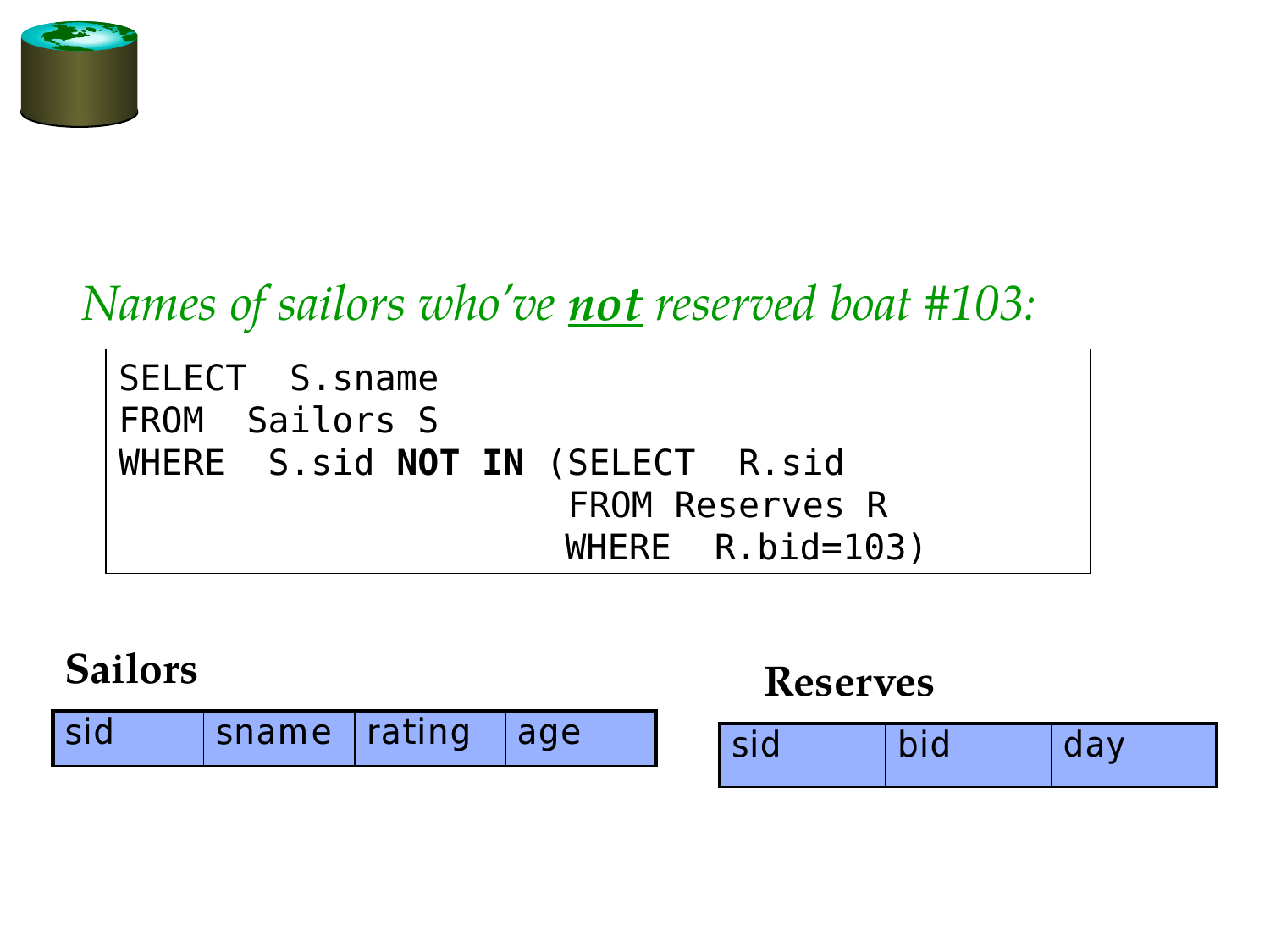

Names of sailors who’ve not reserved boat #103:
SELECT  S.sname
FROM  Sailors S
WHERE  S.sid NOT IN (SELECT  R.sid
                     FROM Reserves R
		         WHERE  R.bid=103)
Sailors
Reserves
| sid | sname | rating | age |
| --- | --- | --- | --- |
| sid | bid | day |
| --- | --- | --- |